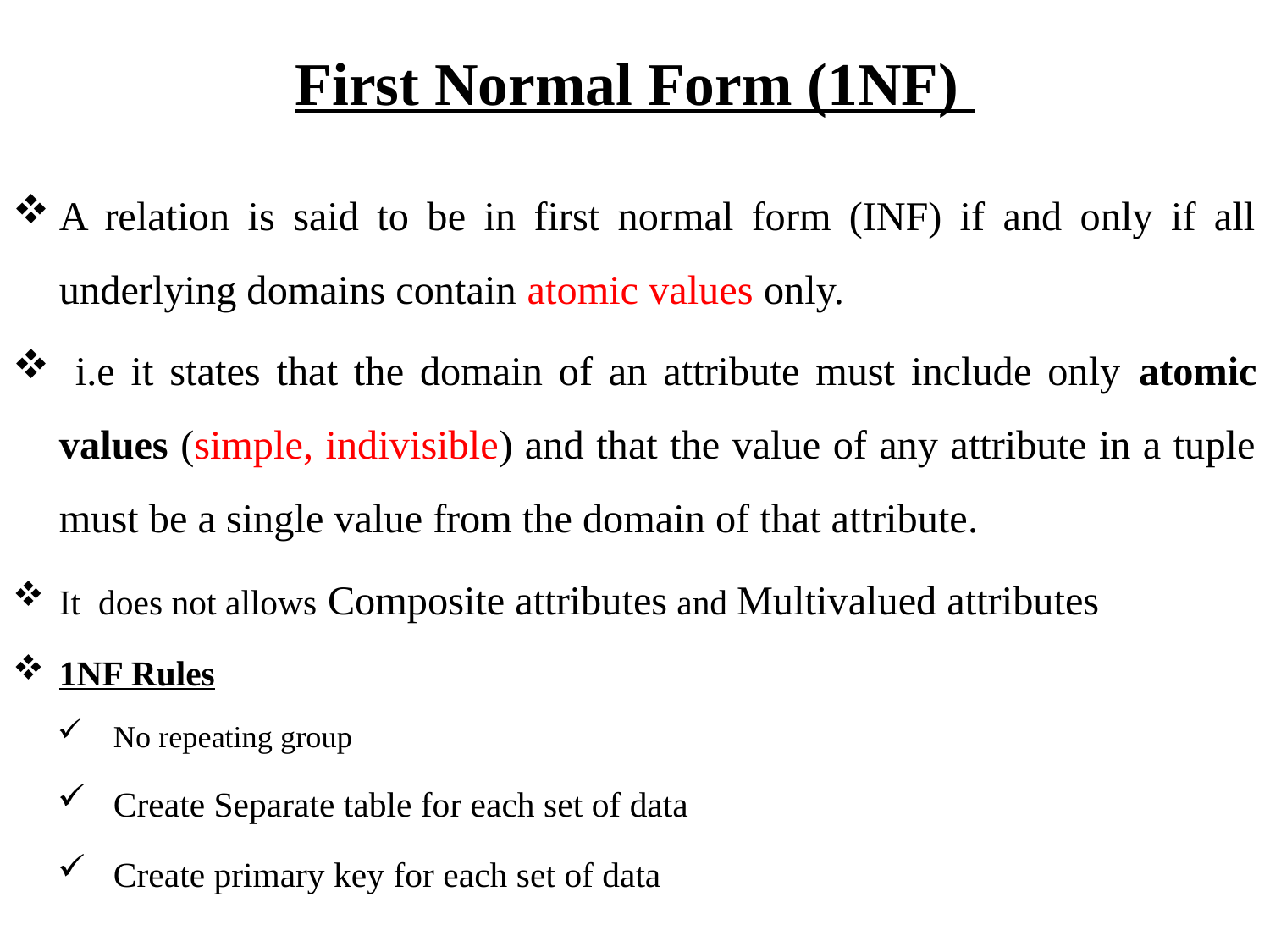

# First Normal Form (1NF)
A relation is said to be in first normal form (INF) if and only if all underlying domains contain atomic values only.
 i.e it states that the domain of an attribute must include only atomic values (simple, indivisible) and that the value of any attribute in a tuple must be a single value from the domain of that attribute.
It  does not allows Composite attributes and Multivalued attributes
1NF Rules
No repeating group
Create Separate table for each set of data
Create primary key for each set of data